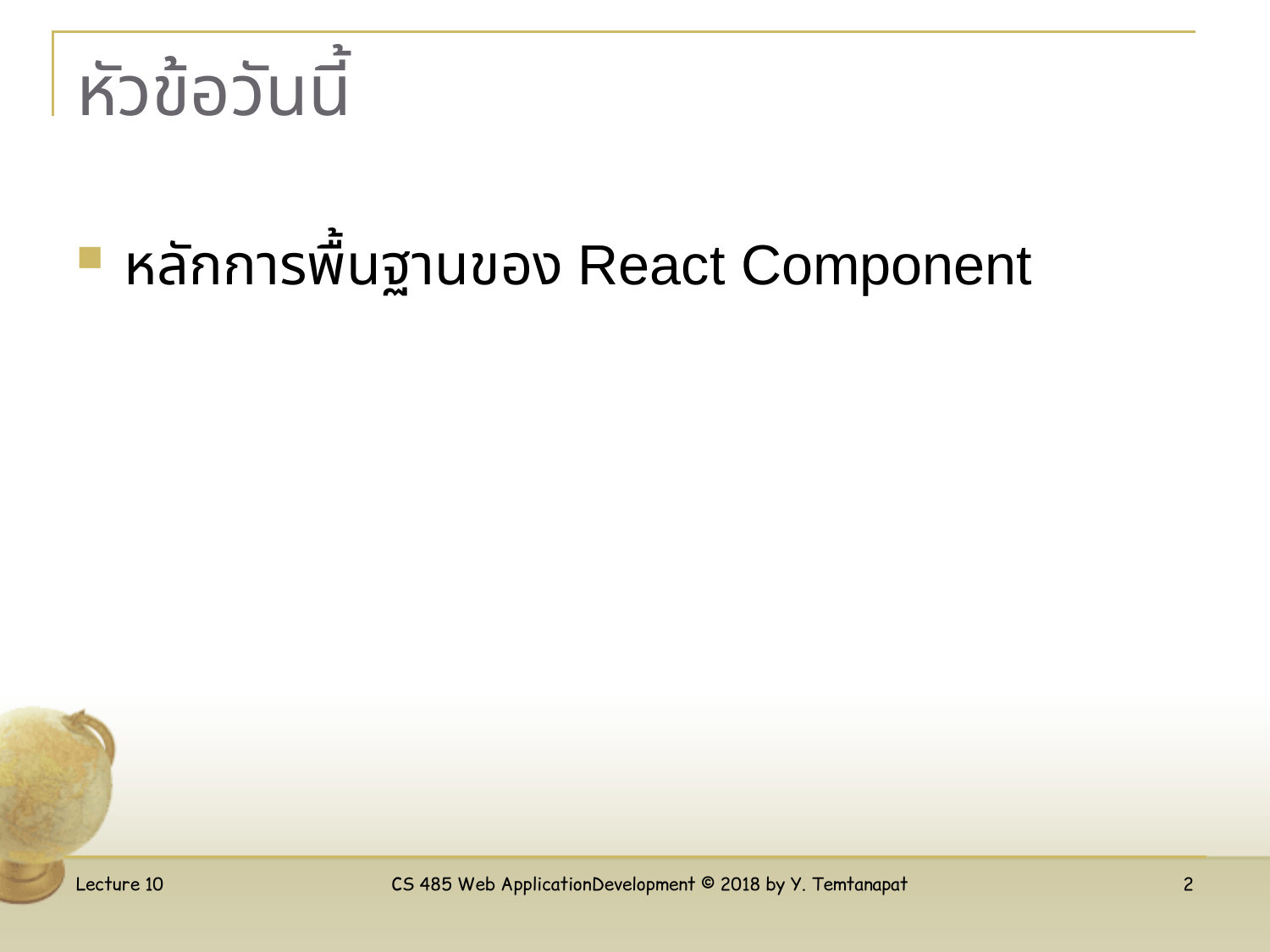

# หัวข้อวันนี้
หลักการพื้นฐานของ React Component
Lecture 10
CS 485 Web ApplicationDevelopment © 2018 by Y. Temtanapat
2